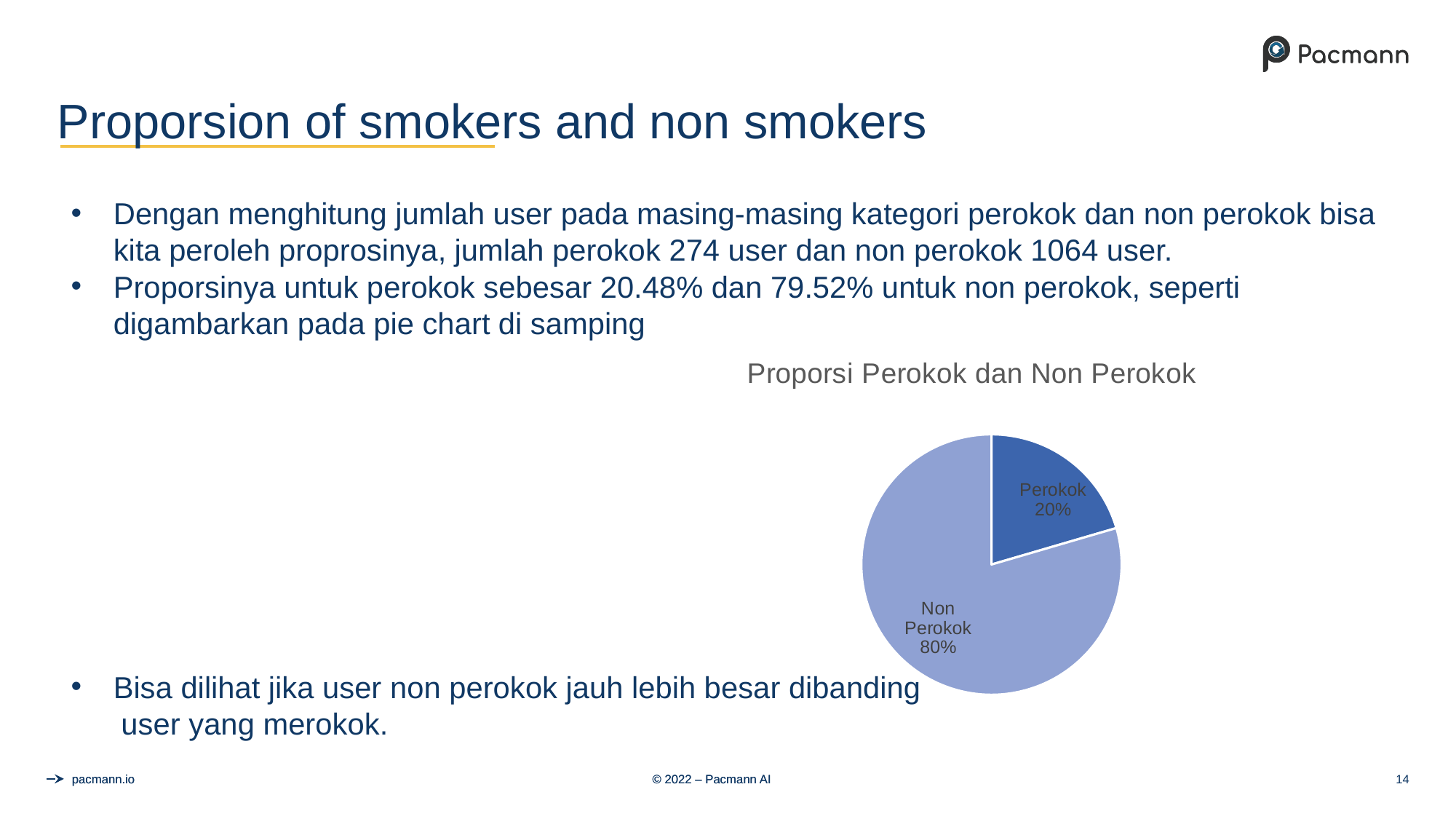

# Proporsion of smokers and non smokers
Dengan menghitung jumlah user pada masing-masing kategori perokok dan non perokok bisa kita peroleh proprosinya, jumlah perokok 274 user dan non perokok 1064 user.
Proporsinya untuk perokok sebesar 20.48% dan 79.52% untuk non perokok, seperti digambarkan pada pie chart di samping

Bisa dilihat jika user non perokok jauh lebih besar dibanding
      user yang merokok.

### Chart: Proporsi Perokok dan Non Perokok

| Category | Kategori |
|---|---|
| Perokok | 274.0 |
| Non Perokok | 1064.0 |